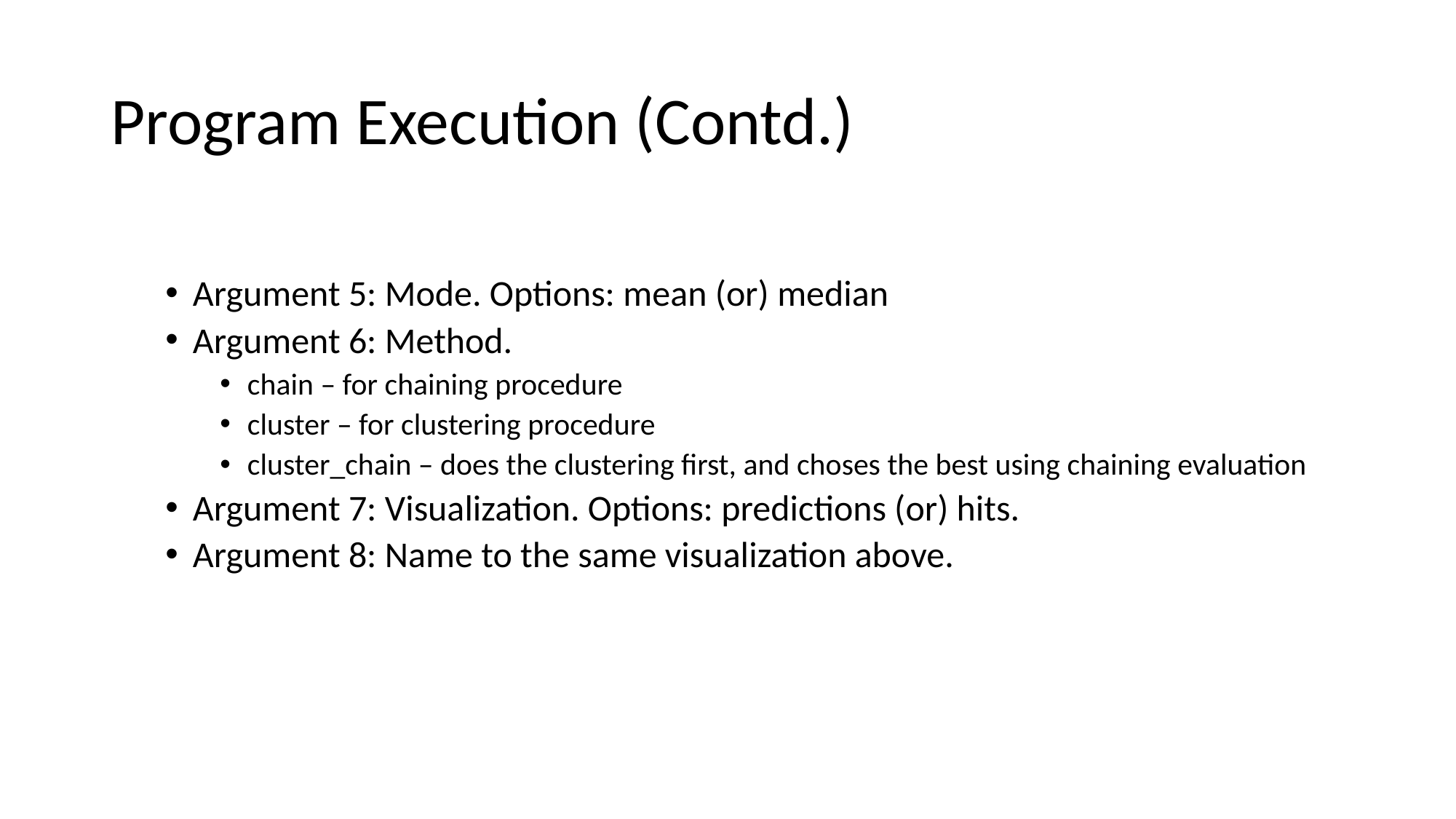

# Program Execution (Contd.)

Argument 5: Mode. Options: mean (or) median
Argument 6: Method.
chain – for chaining procedure
cluster – for clustering procedure
cluster_chain – does the clustering first, and choses the best using chaining evaluation
Argument 7: Visualization. Options: predictions (or) hits.
Argument 8: Name to the same visualization above.